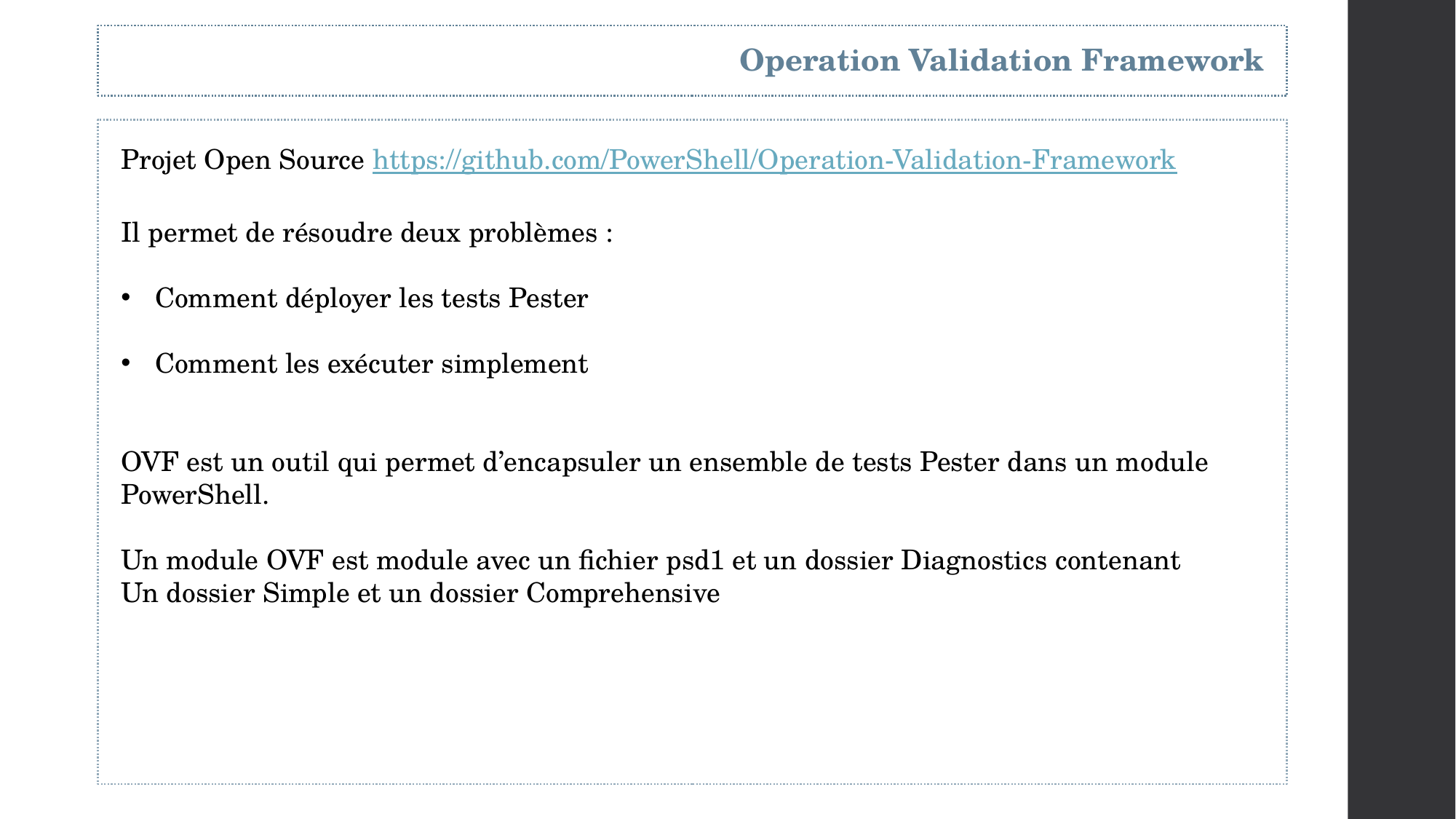

Operation Validation Framework

Projet Open Source https://github.com/PowerShell/Operation-Validation-Framework

Il permet de résoudre deux problèmes :

Comment déployer les tests Pester

Comment les exécuter simplement

OVF est un outil qui permet d’encapsuler un ensemble de tests Pester dans un module PowerShell.

Un module OVF est module avec un fichier psd1 et un dossier Diagnostics contenant
Un dossier Simple et un dossier Comprehensive